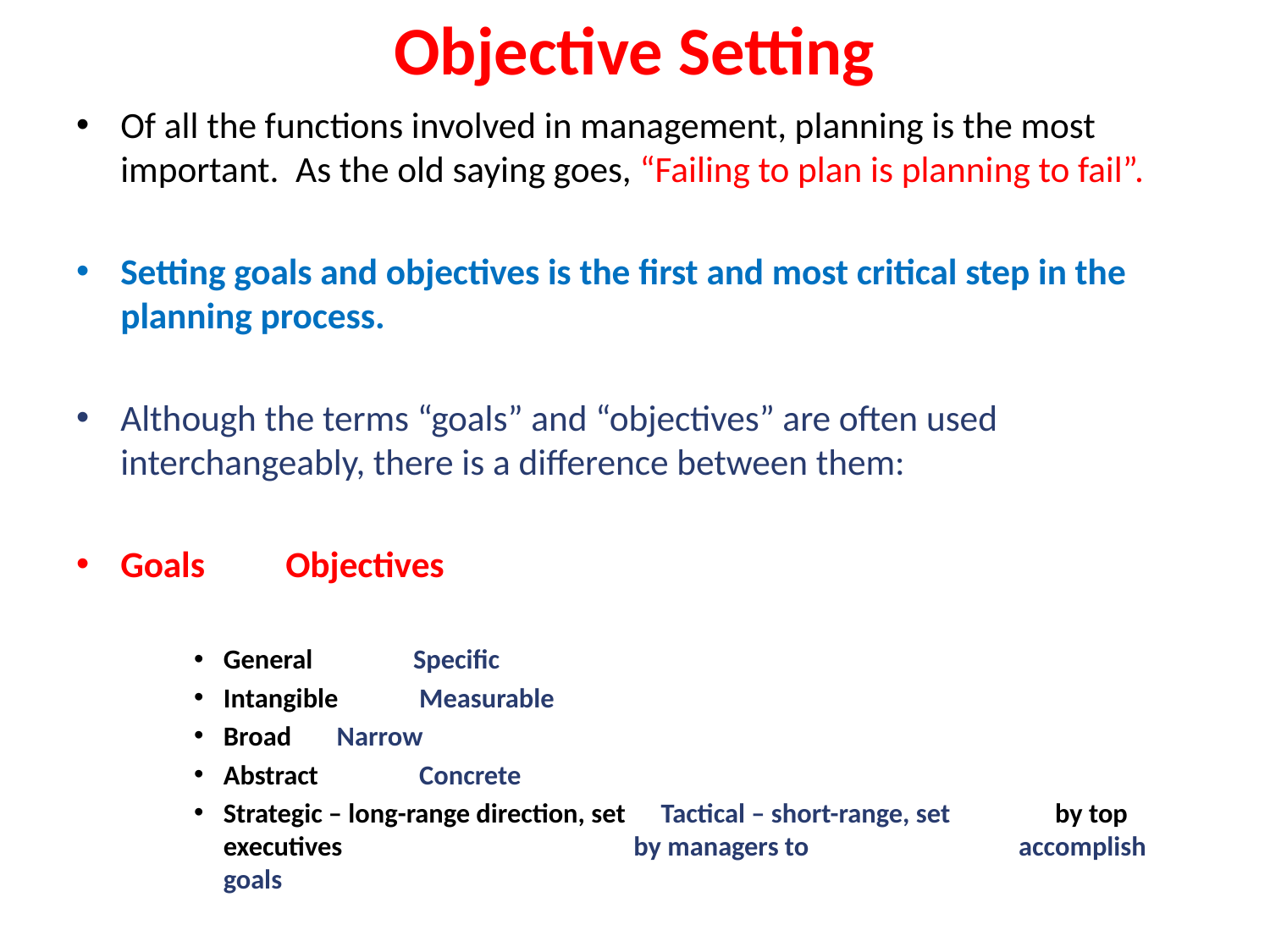

# Objective Setting
Of all the functions involved in management, planning is the most important.  As the old saying goes, “Failing to plan is planning to fail”.

Setting goals and objectives is the first and most critical step in the planning process.

Although the terms “goals” and “objectives” are often used interchangeably, there is a difference between them:

Goals				Objectives

General			    Specific
Intangible			     Measurable
Broad				     Narrow
Abstract			     Concrete
Strategic – long-range direction, set	    Tactical – short-range, set 	    	 by top executives	                                        by managers to 					                      accomplish goals